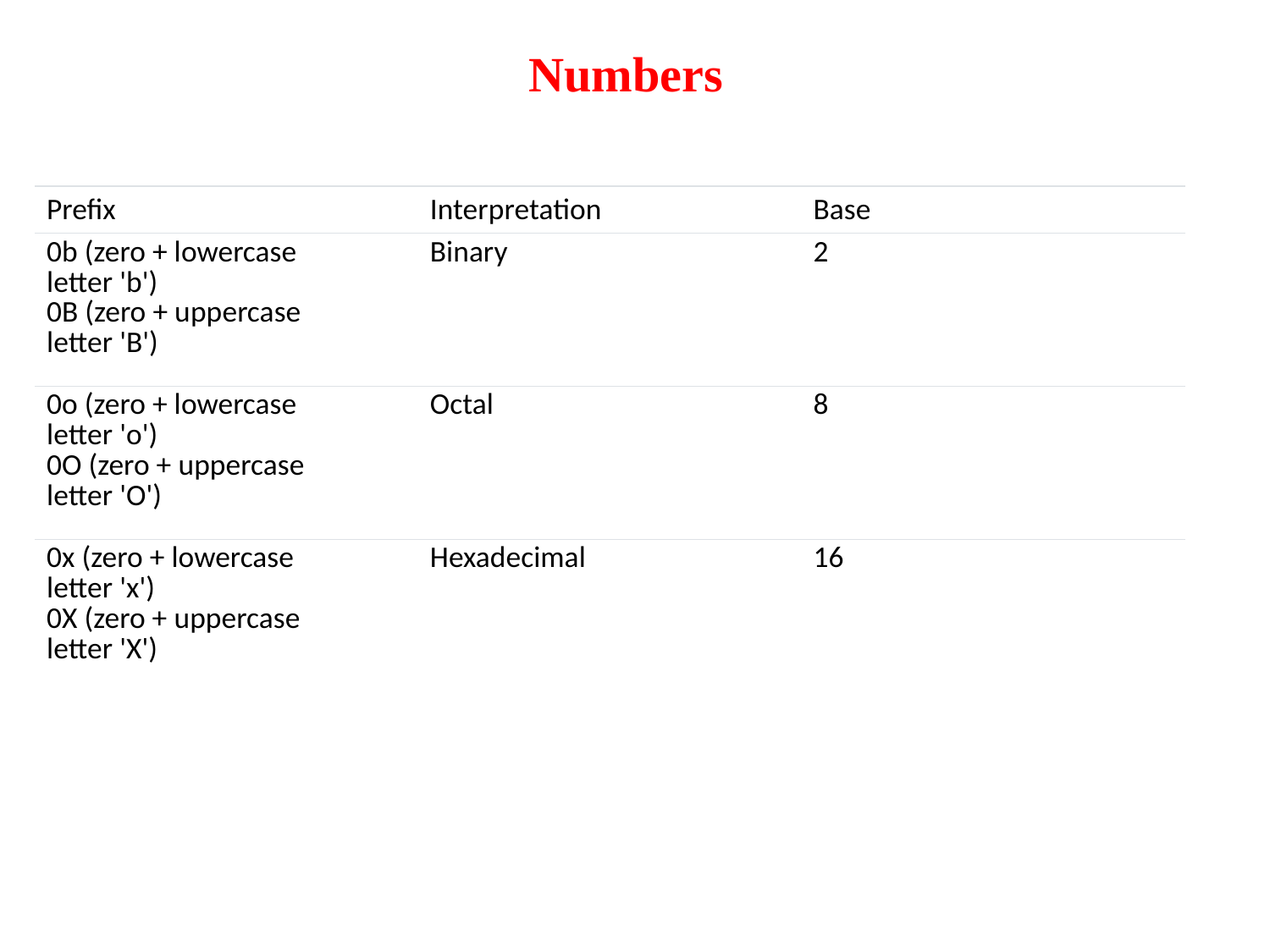

Numbers
| Prefix | Interpretation | Base |
| --- | --- | --- |
| 0b (zero + lowercase letter 'b') 0B (zero + uppercase letter 'B') | Binary | 2 |
| 0o (zero + lowercase letter 'o') 0O (zero + uppercase letter 'O') | Octal | 8 |
| 0x (zero + lowercase letter 'x') 0X (zero + uppercase letter 'X') | Hexadecimal | 16 |